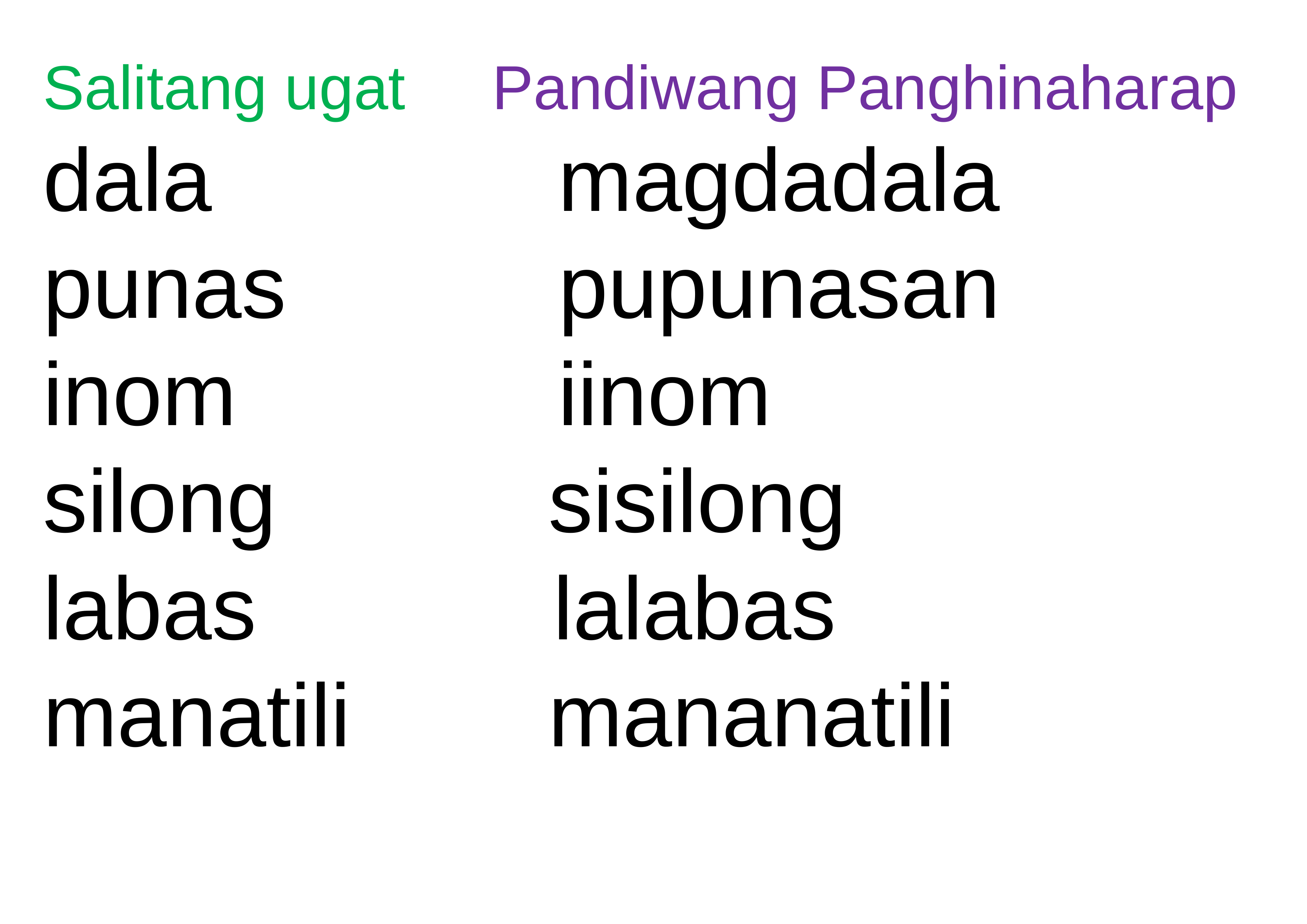

Salitang ugat     Pandiwang Panghinaharap
dala              magdadala
punas           pupunasan
inom             iinom
silong           sisilong
labas            lalabas
manatili        mananatili